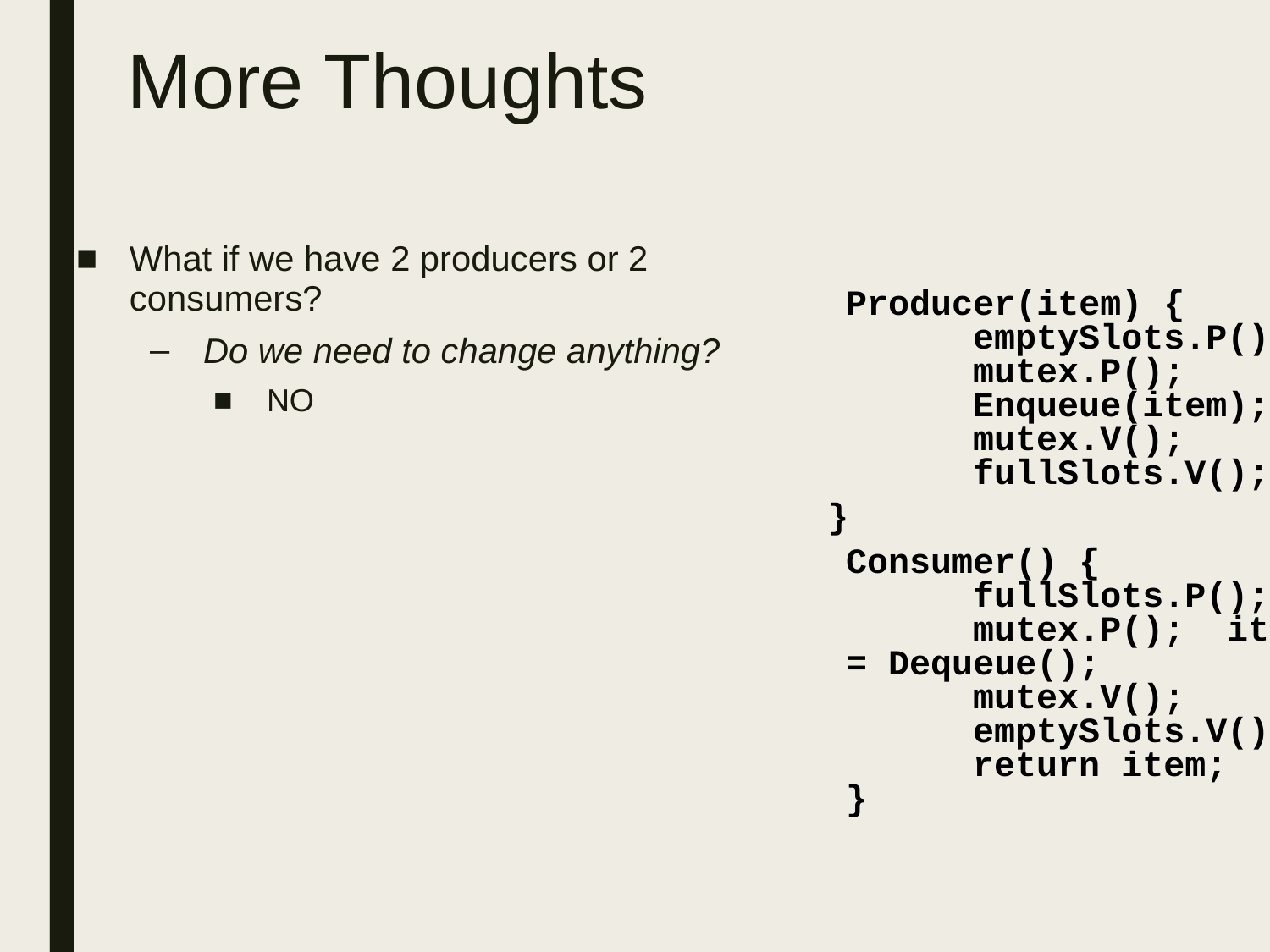

# More Thoughts
What if we have 2 producers or 2 consumers?
Do we need to change anything?
NO

Producer(item) {
	emptySlots.P(); 	mutex.P();
	Enqueue(item);
	mutex.V();
	fullSlots.V();
 }
	Consumer() {
	fullSlots.P();
	mutex.P();	item = Dequeue();
	mutex.V();
	emptySlots.V();
	return item;
}